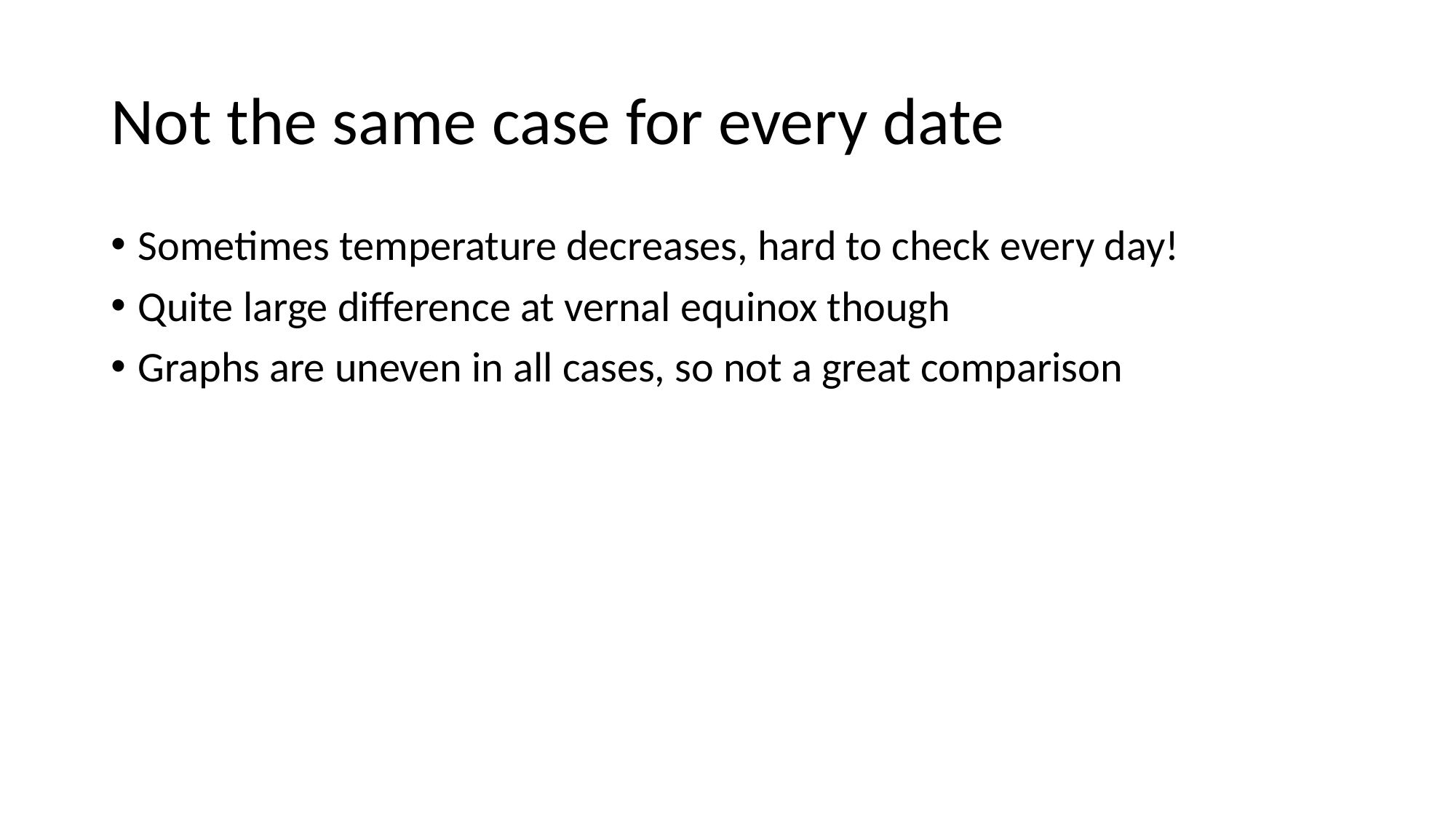

# Not the same case for every date
Sometimes temperature decreases, hard to check every day!
Quite large difference at vernal equinox though
Graphs are uneven in all cases, so not a great comparison